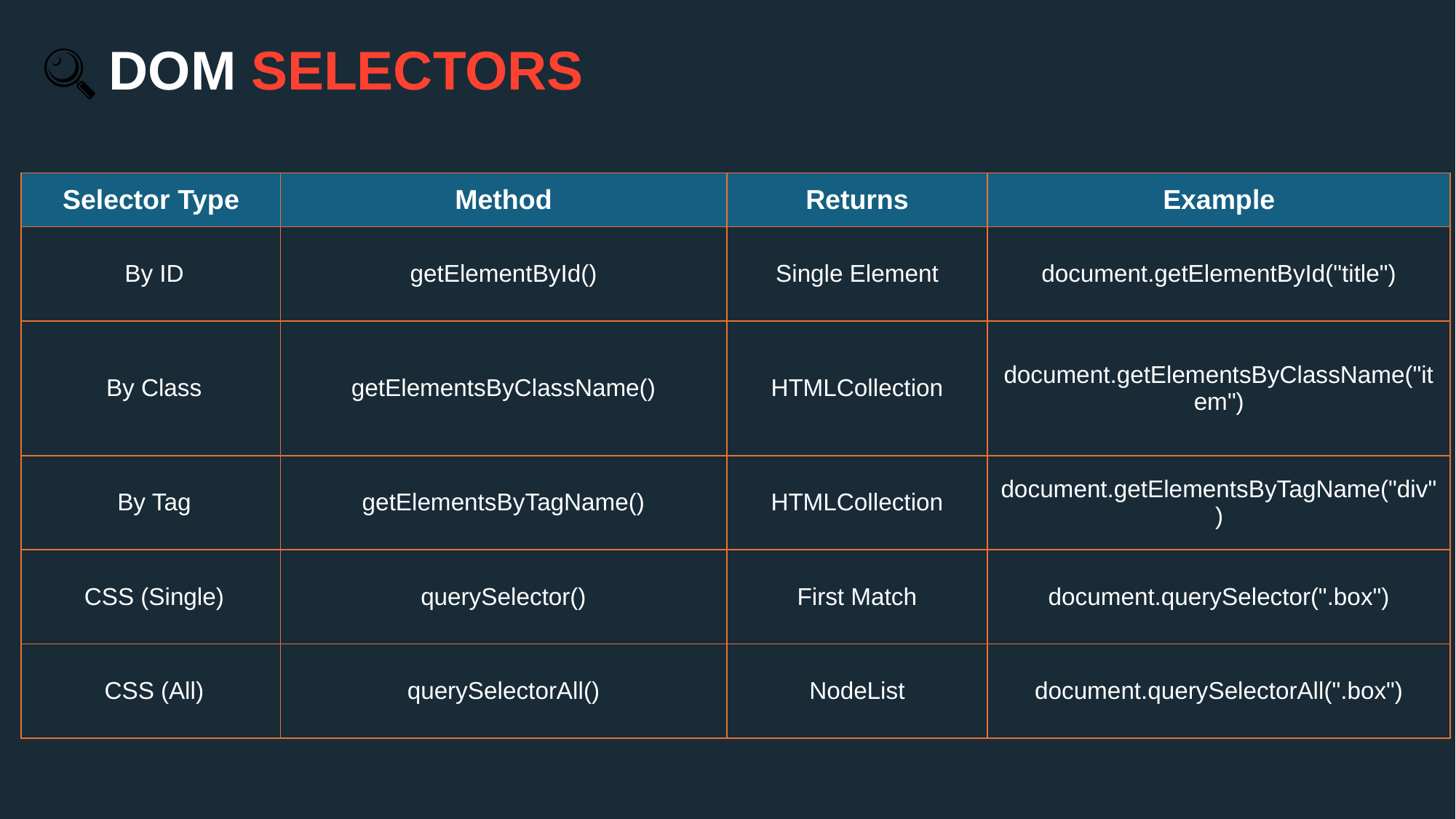

🔍 DOM SELECTORS
| Selector Type | Method | Returns | Example |
| --- | --- | --- | --- |
| By ID | getElementById() | Single Element | document.getElementById("title") |
| By Class | getElementsByClassName() | HTMLCollection | document.getElementsByClassName("item") |
| By Tag | getElementsByTagName() | HTMLCollection | document.getElementsByTagName("div") |
| CSS (Single) | querySelector() | First Match | document.querySelector(".box") |
| CSS (All) | querySelectorAll() | NodeList | document.querySelectorAll(".box") |